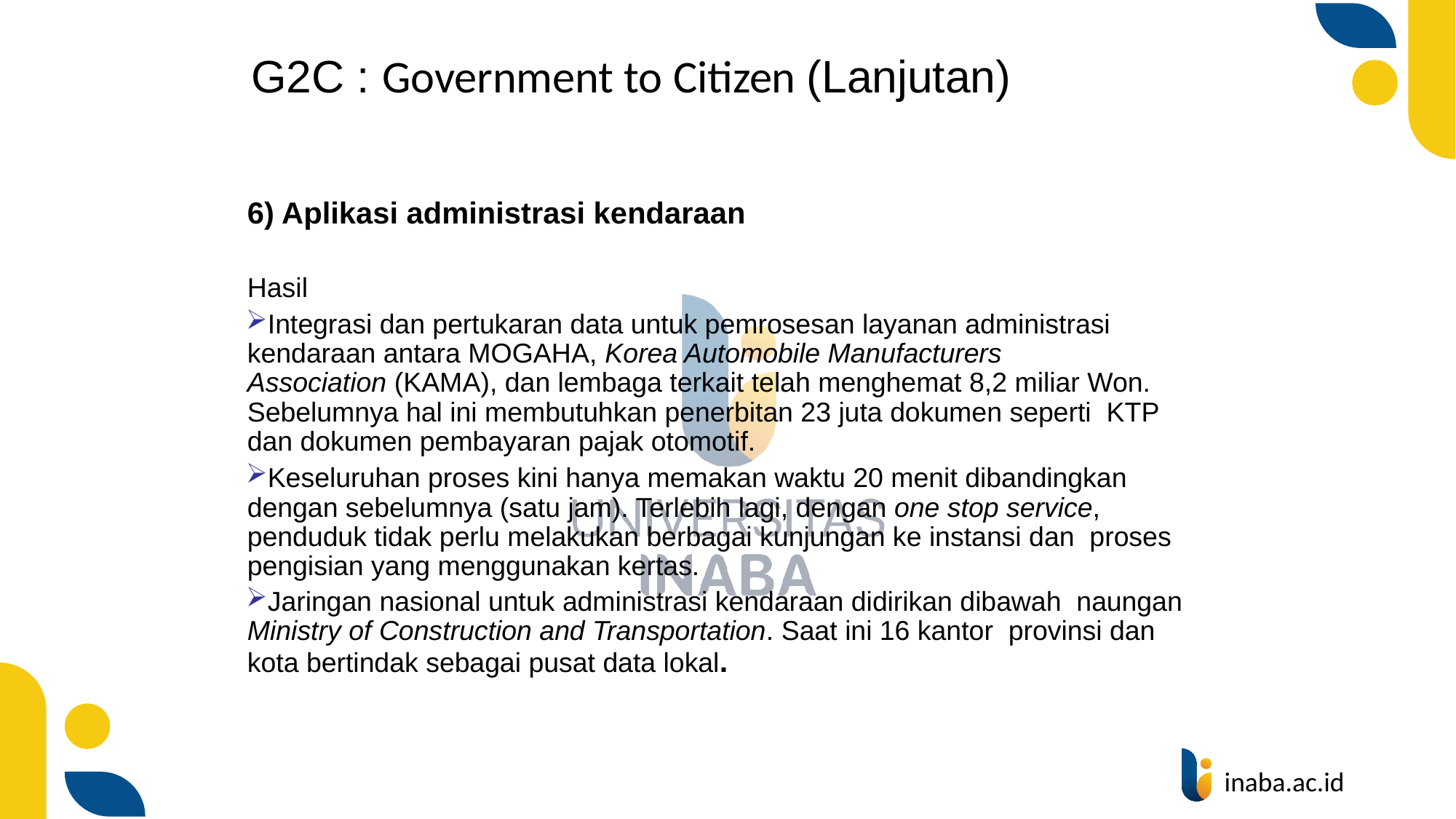

# G2C : Government to Citizen (Lanjutan)
6) Aplikasi administrasi kendaraan

Hasil
Integrasi dan pertukaran data untuk pemrosesan layanan administrasi  kendaraan antara MOGAHA, Korea Automobile Manufacturers
Association (KAMA), dan lembaga terkait telah menghemat 8,2 miliar Won.  Sebelumnya hal ini membutuhkan penerbitan 23 juta dokumen seperti  KTP dan dokumen pembayaran pajak otomotif.
Keseluruhan proses kini hanya memakan waktu 20 menit dibandingkan  dengan sebelumnya (satu jam). Terlebih lagi, dengan one stop service,  penduduk tidak perlu melakukan berbagai kunjungan ke instansi dan  proses pengisian yang menggunakan kertas.
Jaringan nasional untuk administrasi kendaraan didirikan dibawah  naungan Ministry of Construction and Transportation. Saat ini 16 kantor  provinsi dan kota bertindak sebagai pusat data lokal.